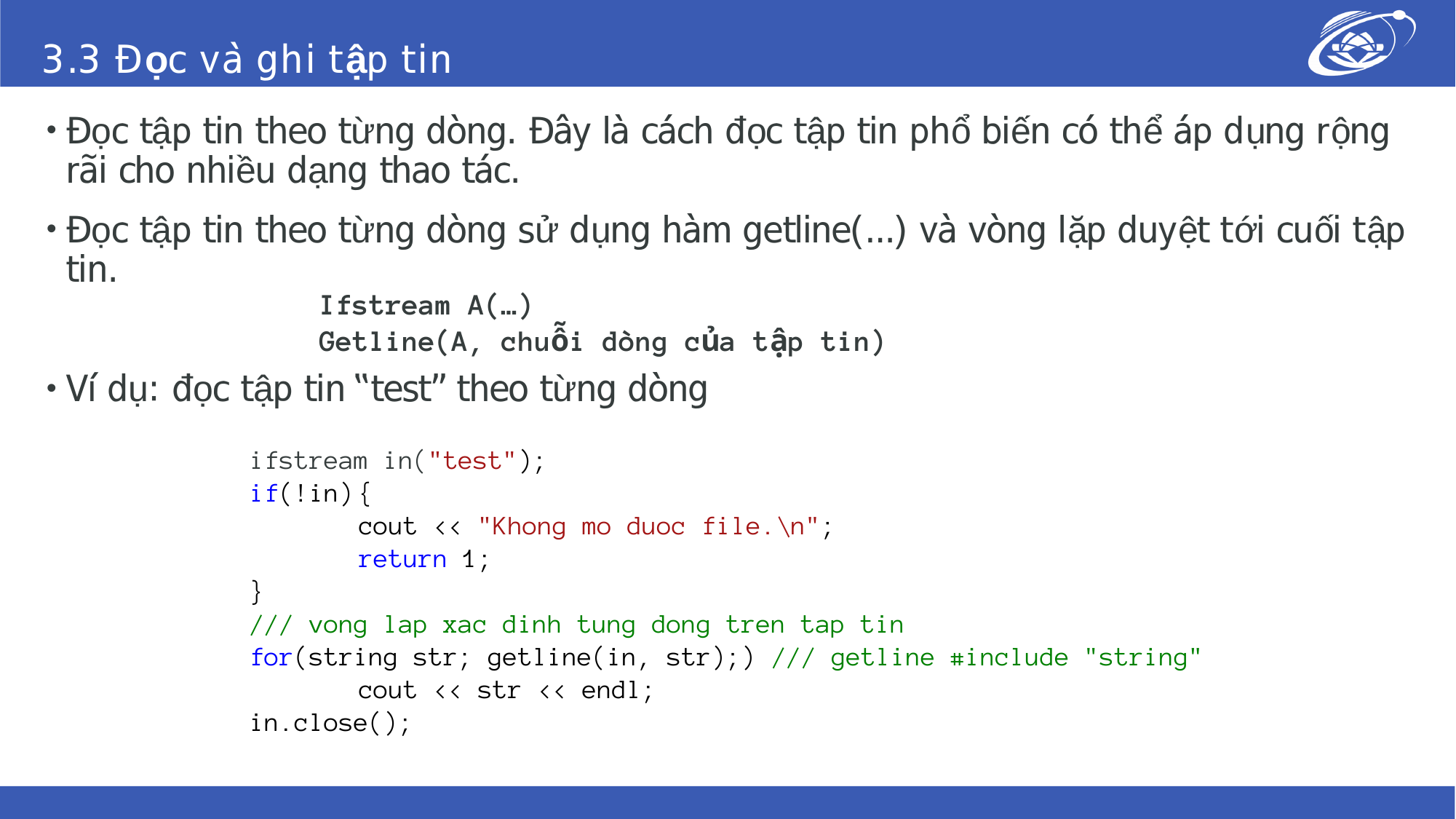

# 3.3 Đọc và ghi tập tin
Đọc tập tin theo từng dòng. Đây là cách đọc tập tin phổ biến có thể áp dụng rộng rãi cho nhiều dạng thao tác.
Đọc tập tin theo từng dòng sử dụng hàm getline(…) và vòng lặp duyệt tới cuối tập tin.

Ví dụ: đọc tập tin “test” theo từng dòng

Ifstream A(…)
Getline(A, chuỗi dòng của tập tin)
	ifstream in("test");
	if(!in)	{
		cout << "Khong mo duoc file.\n";
		return 1;
	}
	/// vong lap xac dinh tung dong tren tap tin
	for(string str; getline(in, str);) /// getline #include "string"
		cout << str << endl;
	in.close();